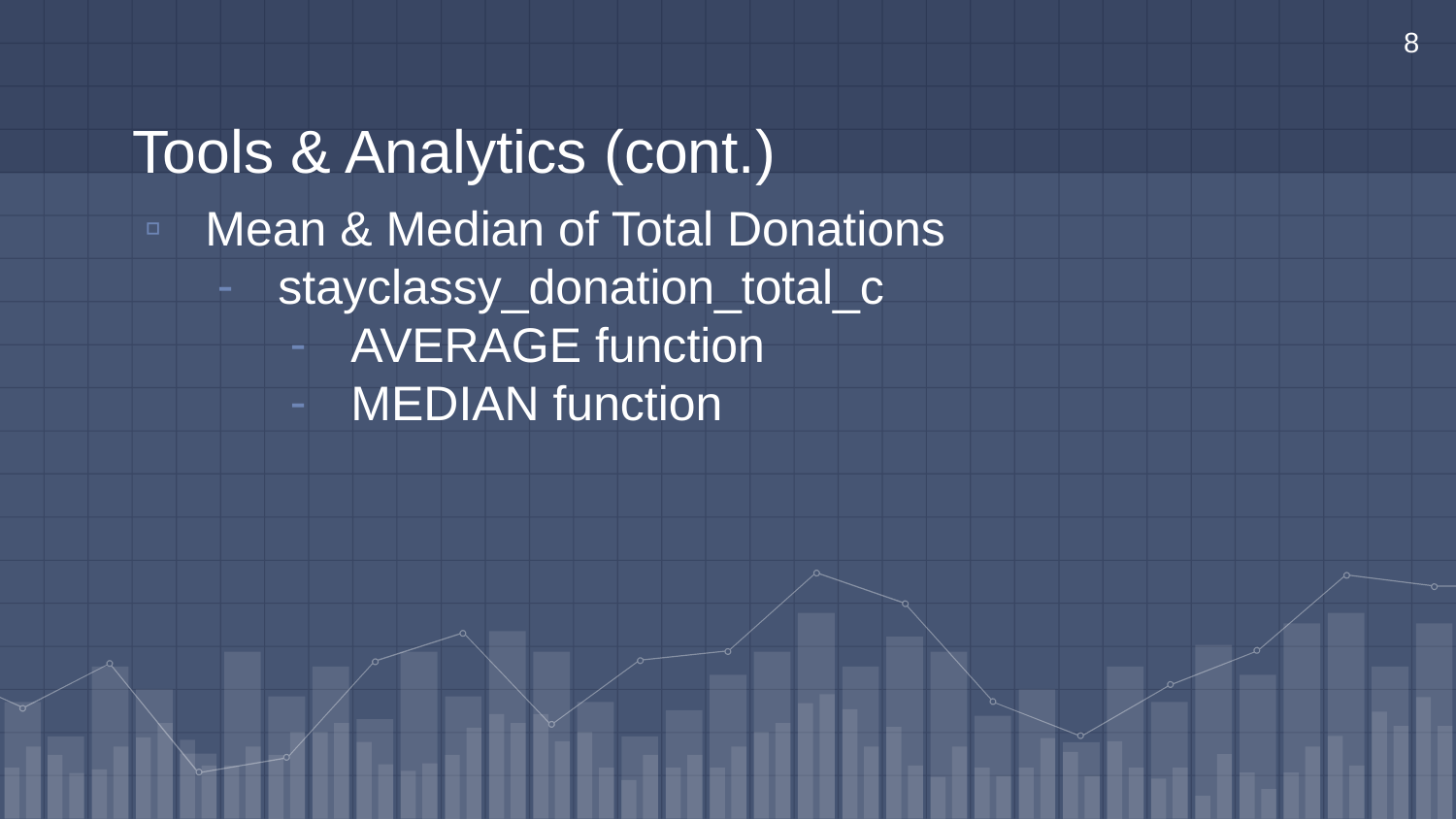

8
# Tools & Analytics (cont.)
Mean & Median of Total Donations
stayclassy_donation_total_c
AVERAGE function
MEDIAN function